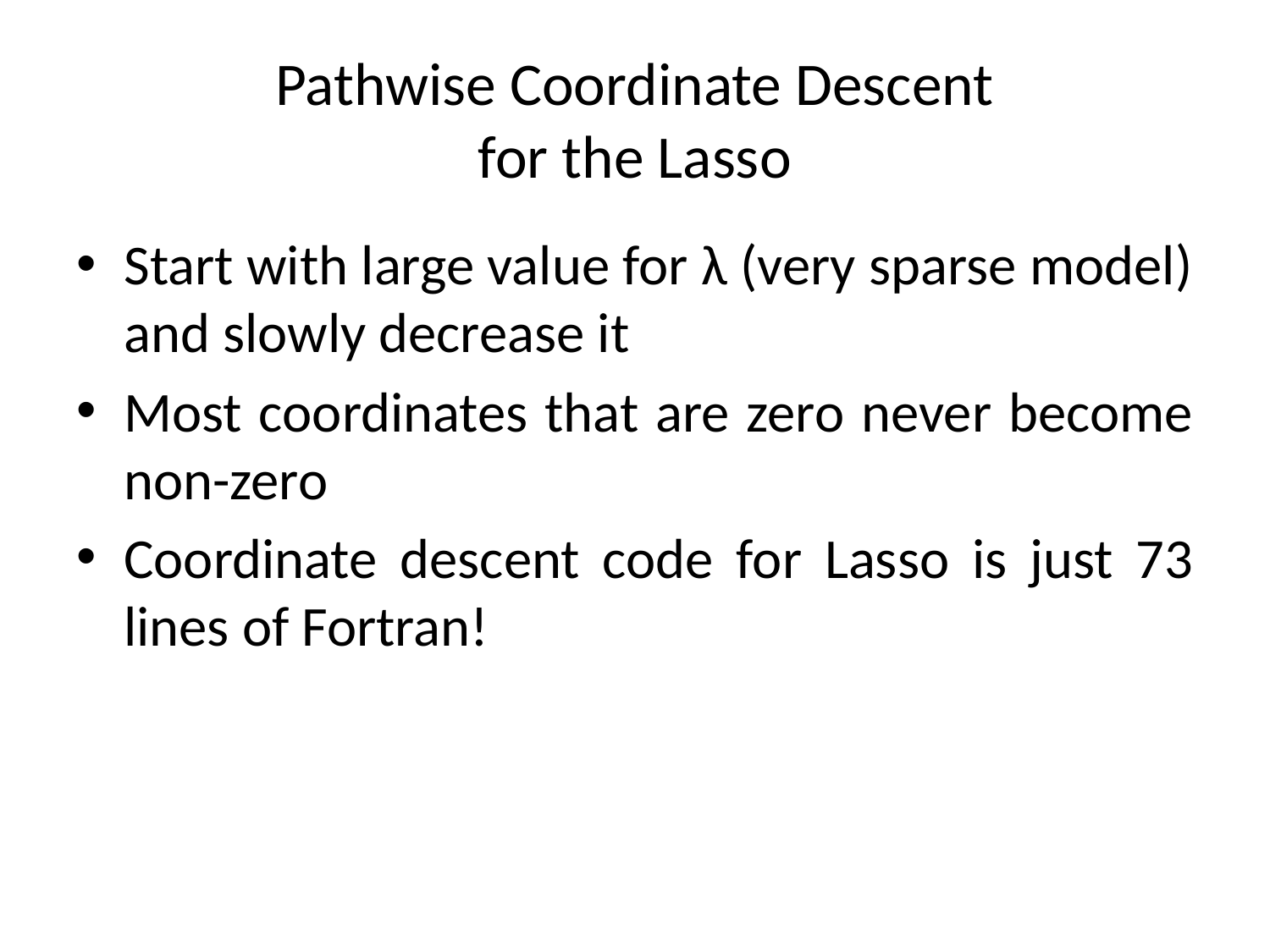

# Pathwise Coordinate Descent for the Lasso
Start with large value for λ (very sparse model) and slowly decrease it
Most coordinates that are zero never become non-zero
Coordinate descent code for Lasso is just 73 lines of Fortran!